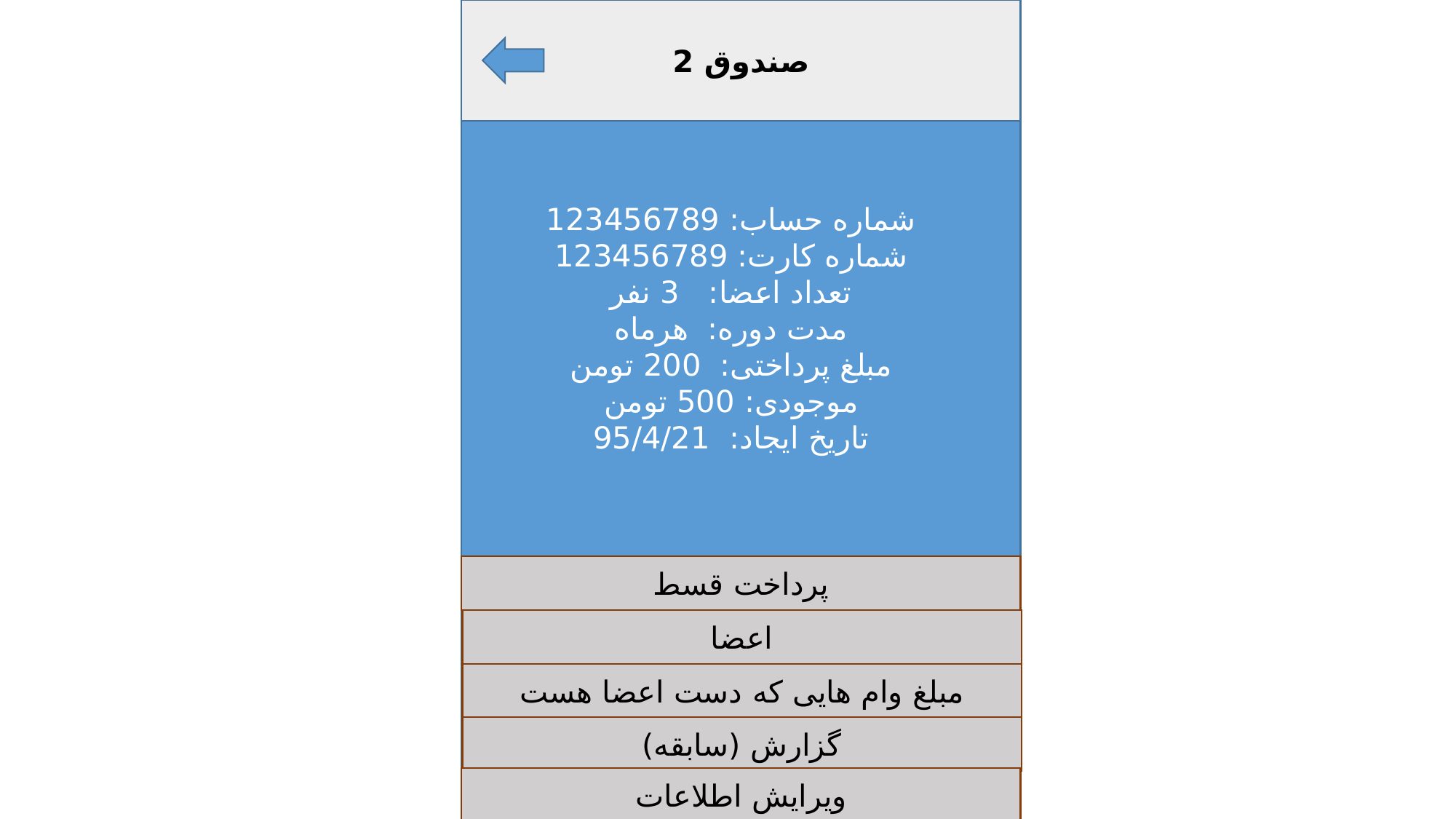

صندوق 2

شماره حساب: 123456789
شماره کارت: 123456789
تعداد اعضا:   3 نفر
مدت دوره:  هرماه
مبلغ پرداختی:  200 تومن
موجودی: 500 تومن
تاریخ ایجاد:  95/4/21

پرداخت قسط
اعضا
مبلغ وام هایی که دست اعضا هست
گزارش (سابقه)
ویرایش اطلاعات